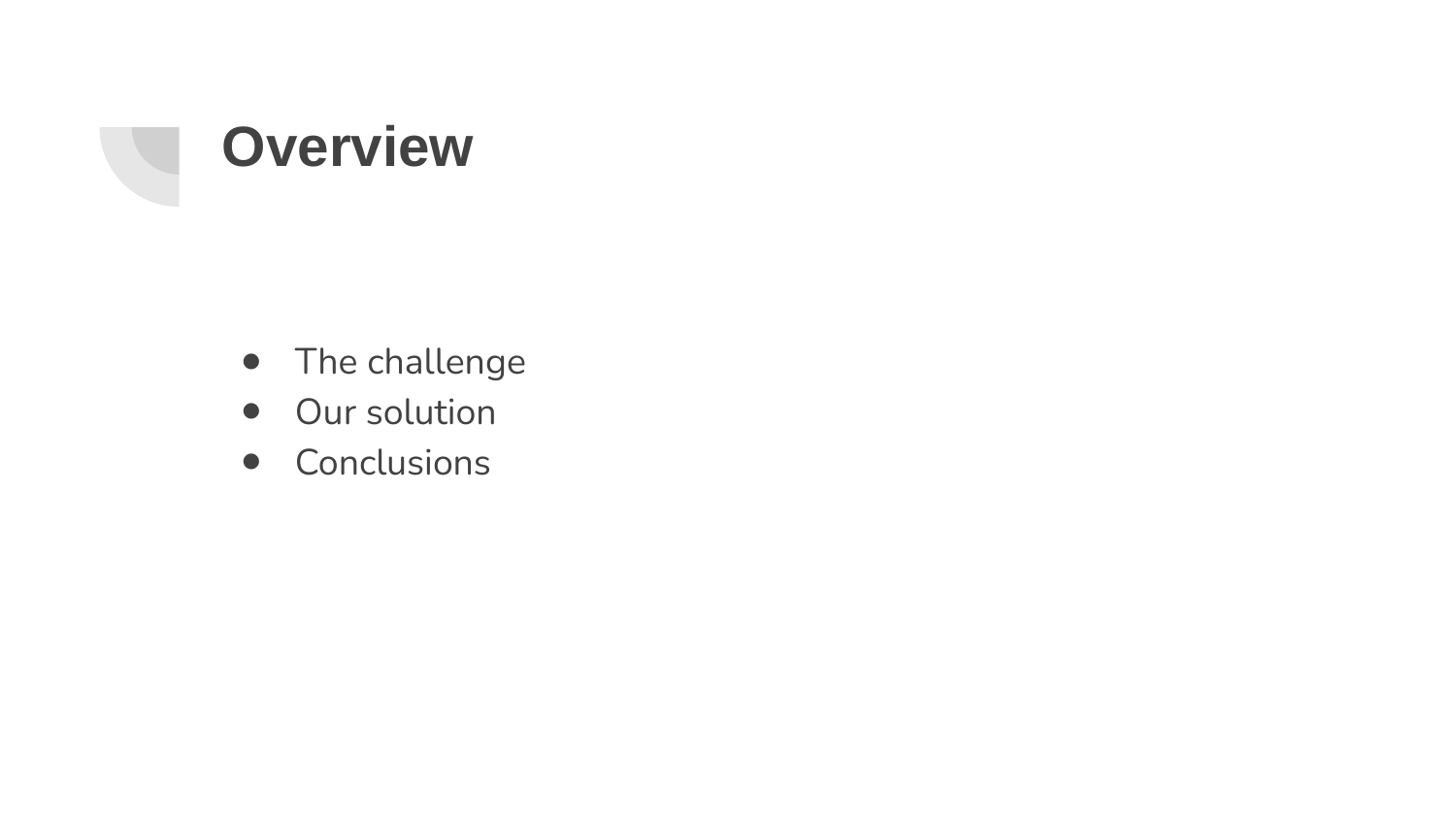

# Overview
The challenge
Our solution
Conclusions